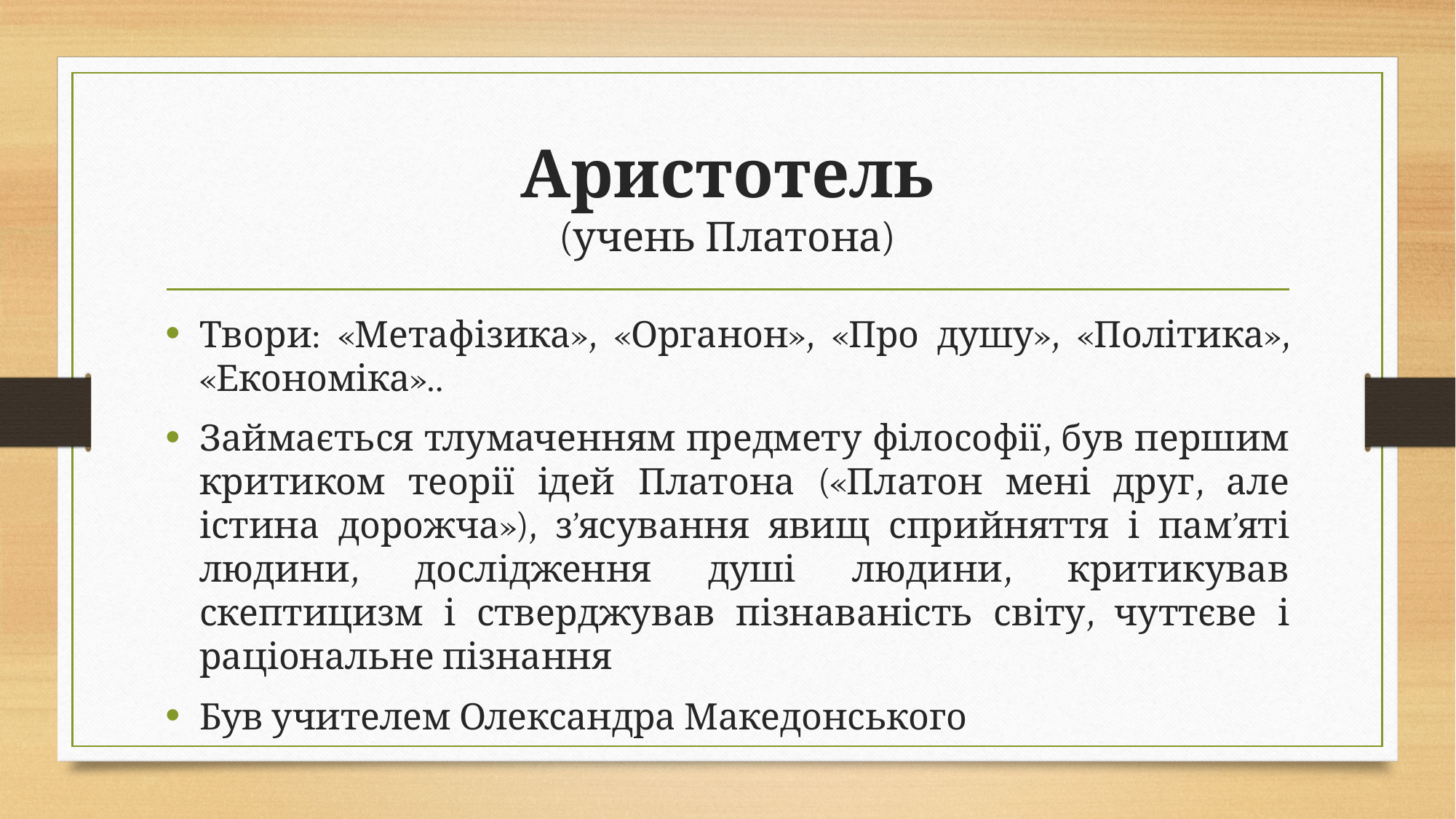

# Аристотель (учень Платона)
Твори: «Метафізика», «Органон», «Про душу», «Політика», «Економіка»..
Займається тлумаченням предмету філософії, був першим критиком теорії ідей Платона («Платон мені друг, але істина дорожча»), з’ясування явищ сприйняття і пам’яті людини, дослідження душі людини, критикував скептицизм і стверджував пізнаваність світу, чуттєве і раціональне пізнання
Був учителем Олександра Македонського